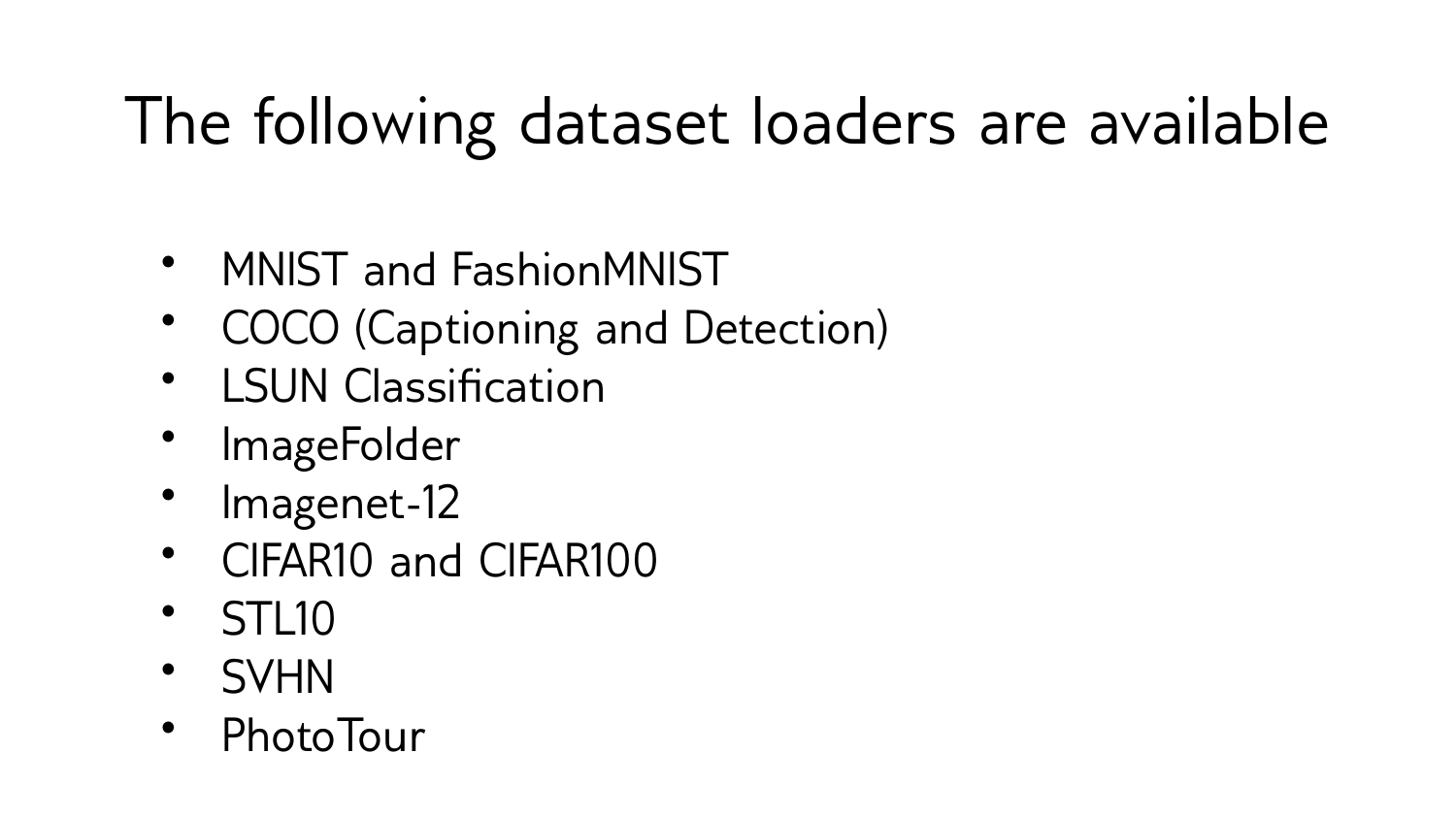

# The following dataset loaders are available
MNIST and FashionMNIST
COCO (Captioning and Detection)
LSUN Classification
ImageFolder
Imagenet-12
CIFAR10 and CIFAR100
STL10
SVHN
PhotoTour